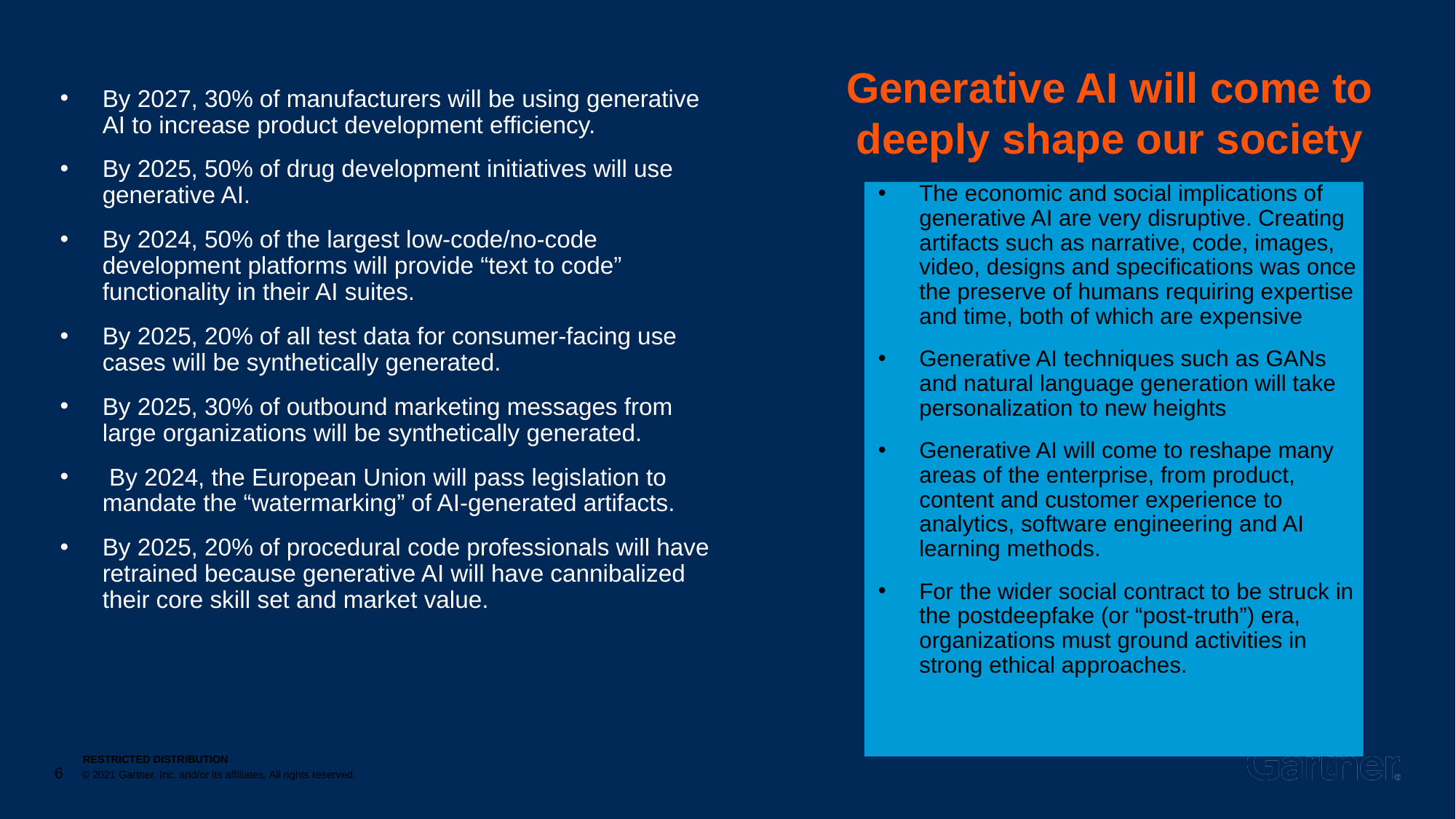

#
Generative AI will come to deeply shape our society
By 2027, 30% of manufacturers will be using generative AI to increase product development efficiency.
By 2025, 50% of drug development initiatives will use generative AI.
By 2024, 50% of the largest low-code/no-code development platforms will provide “text to code” functionality in their AI suites.
By 2025, 20% of all test data for consumer-facing use cases will be synthetically generated.
By 2025, 30% of outbound marketing messages from large organizations will be synthetically generated.
 By 2024, the European Union will pass legislation to mandate the “watermarking” of AI-generated artifacts.
By 2025, 20% of procedural code professionals will have retrained because generative AI will have cannibalized their core skill set and market value.
The economic and social implications of generative AI are very disruptive. Creating artifacts such as narrative, code, images, video, designs and specifications was once the preserve of humans requiring expertise and time, both of which are expensive
Generative AI techniques such as GANs and natural language generation will take personalization to new heights
Generative AI will come to reshape many areas of the enterprise, from product, content and customer experience to analytics, software engineering and AI learning methods.
For the wider social contract to be struck in the postdeepfake (or “post-truth”) era, organizations must ground activities in strong ethical approaches.